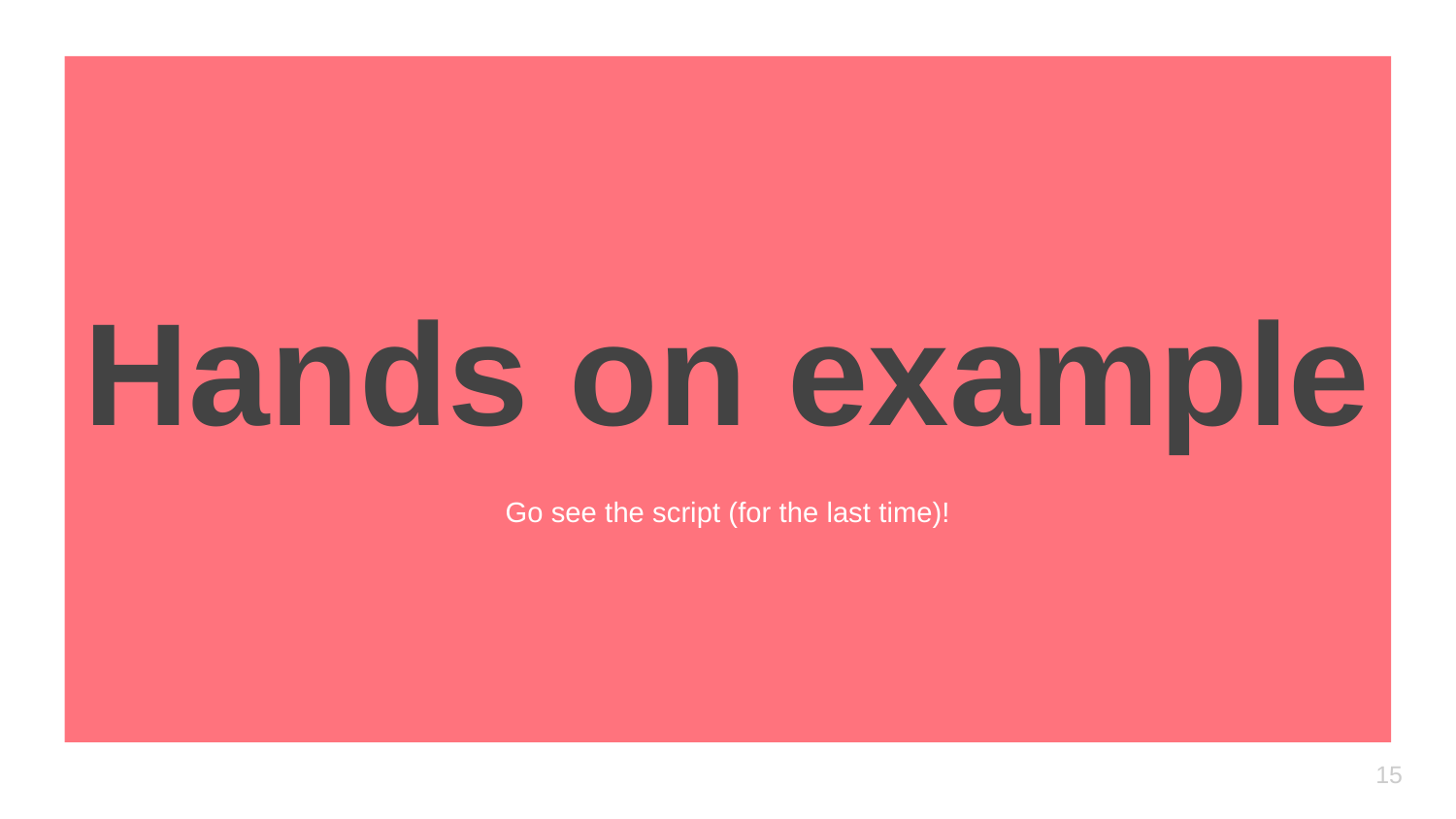

# Hands on example
Go see the script (for the last time)!
15